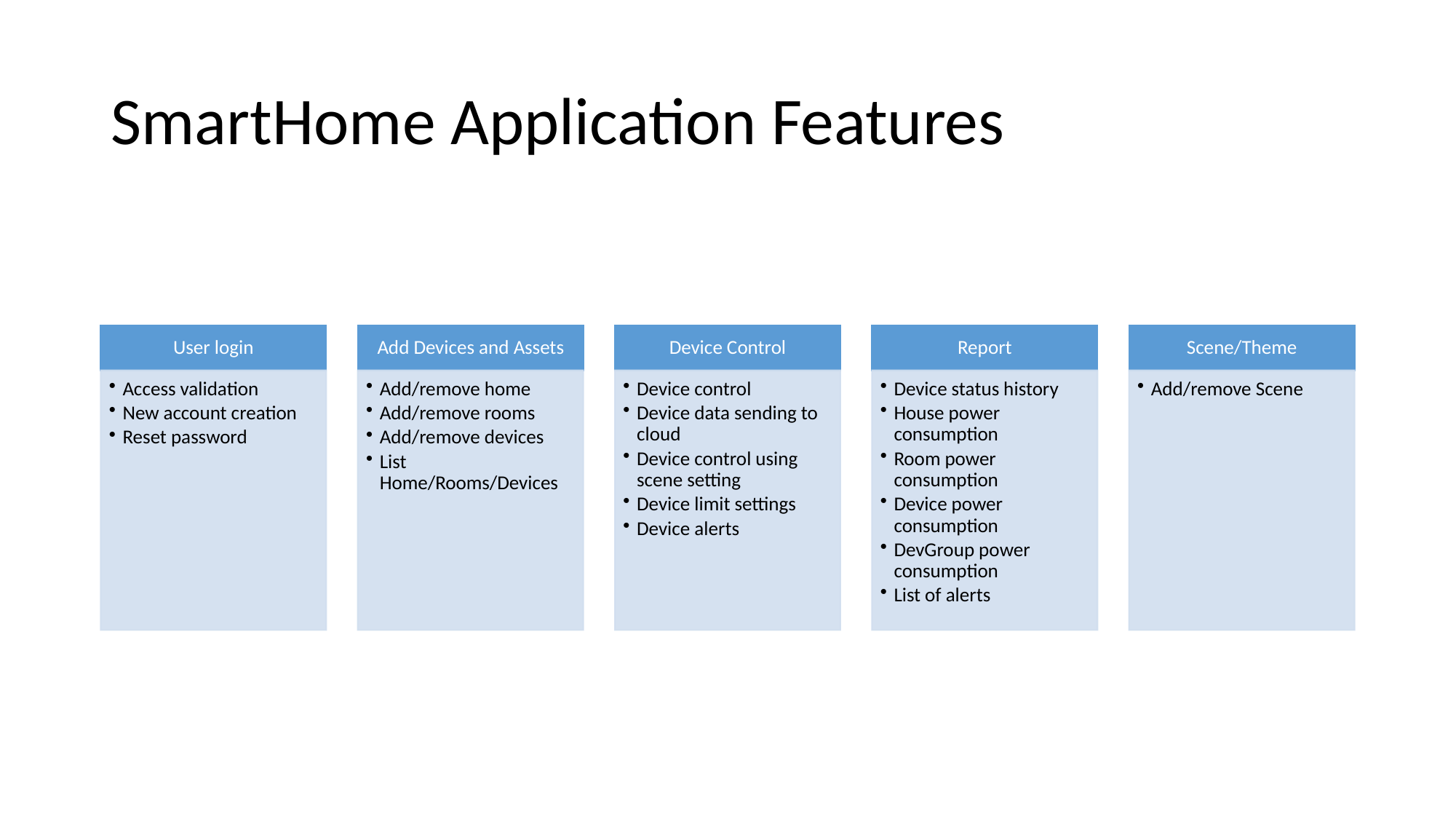

# SmartHome Application Features
User login
Access validation
New account creation
Reset password
Add Devices and Assets
Add/remove home
Add/remove rooms
Add/remove devices
List Home/Rooms/Devices
Device Control
Device control
Device data sending to cloud
Device control using scene setting
Device limit settings
Device alerts
Report
Device status history
House power consumption
Room power consumption
Device power consumption
DevGroup power consumption
List of alerts
Scene/Theme
Add/remove Scene